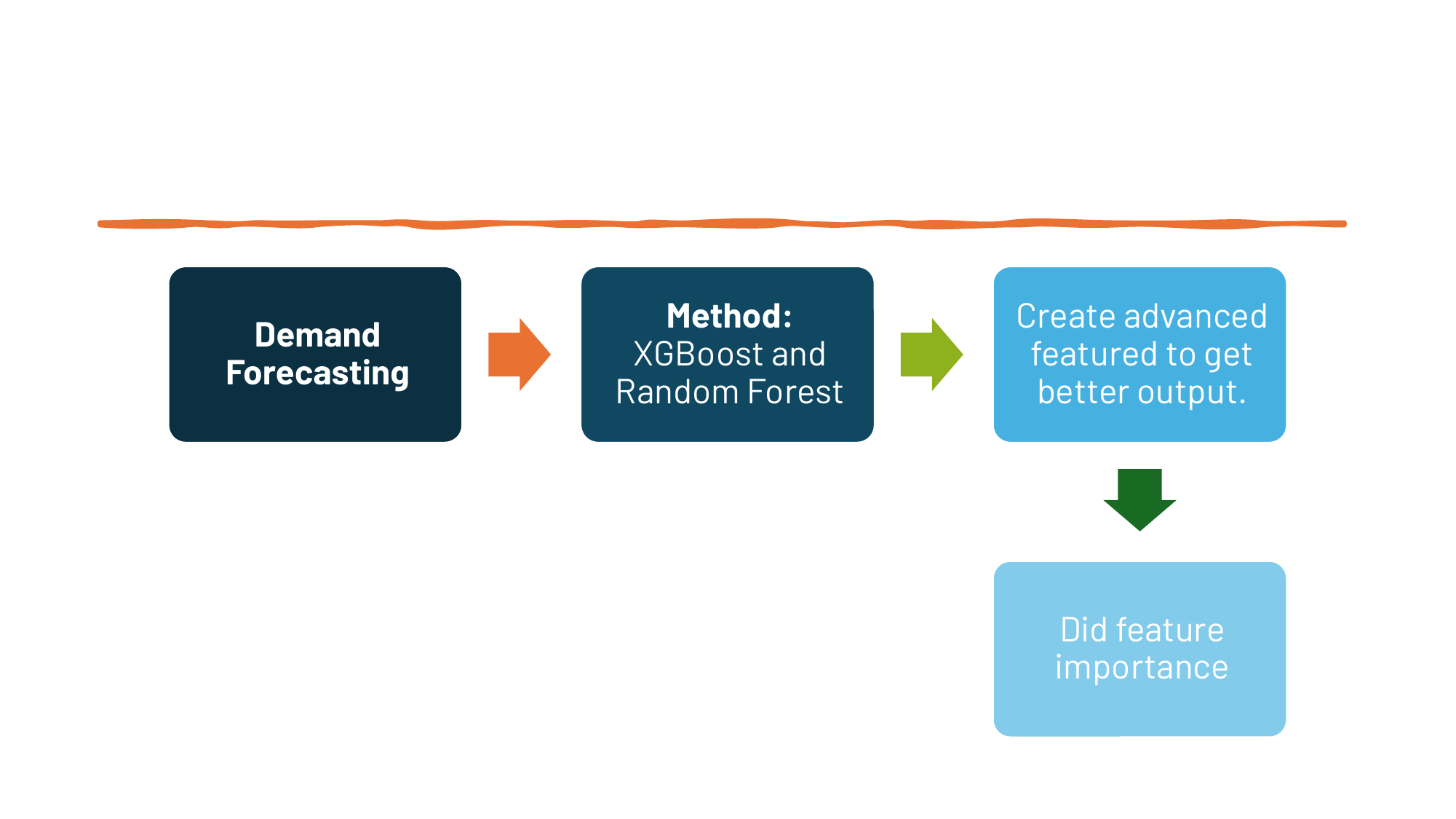

Demand Forecasting

Method: XGBoost and Random Forest

Create advanced featured to get better output.

Did feature importance